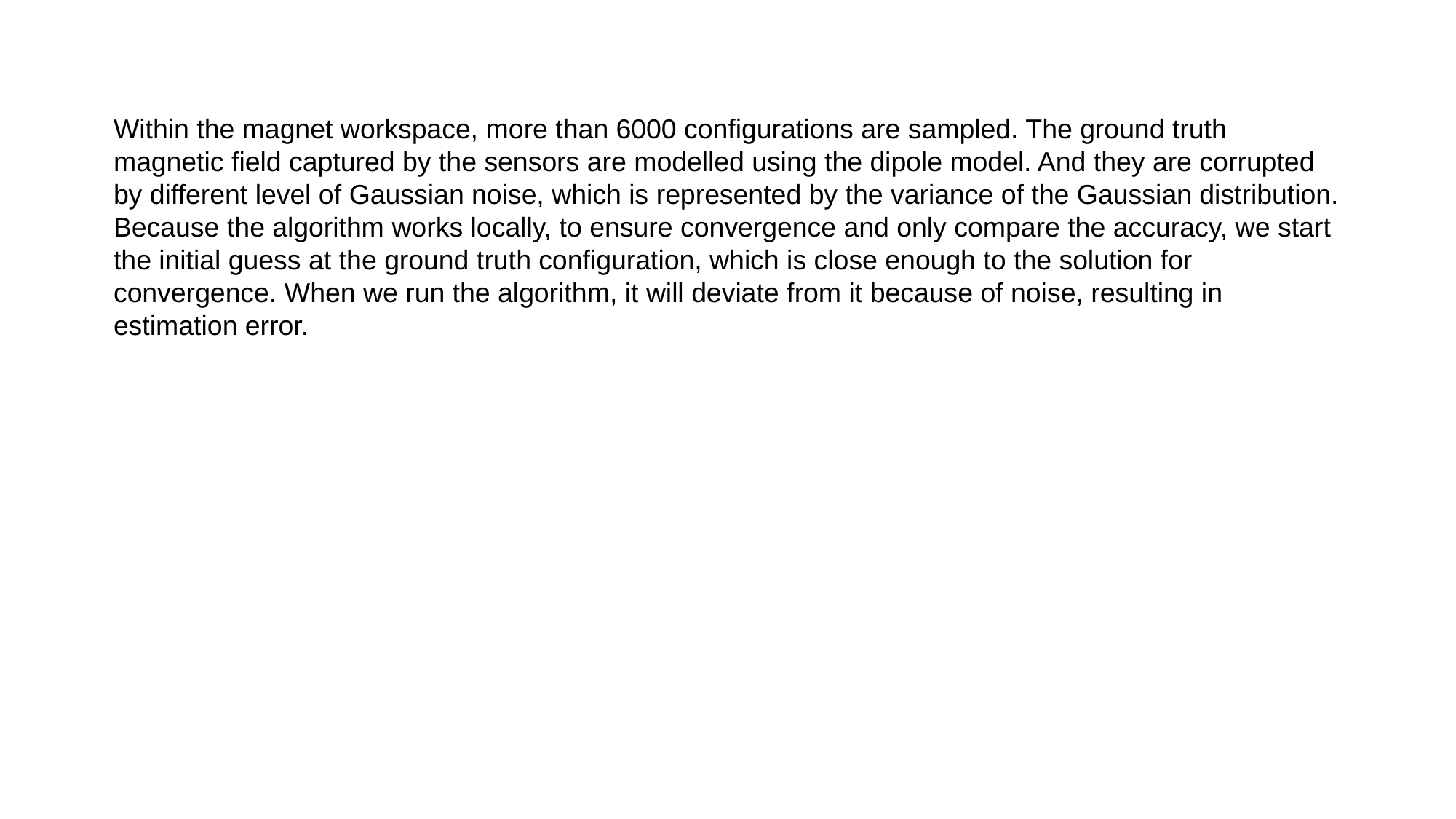

Within the magnet workspace, more than 6000 configurations are sampled. The ground truth magnetic field captured by the sensors are modelled using the dipole model. And they are corrupted by different level of Gaussian noise, which is represented by the variance of the Gaussian distribution. Because the algorithm works locally, to ensure convergence and only compare the accuracy, we start the initial guess at the ground truth configuration, which is close enough to the solution for convergence. When we run the algorithm, it will deviate from it because of noise, resulting in estimation error.